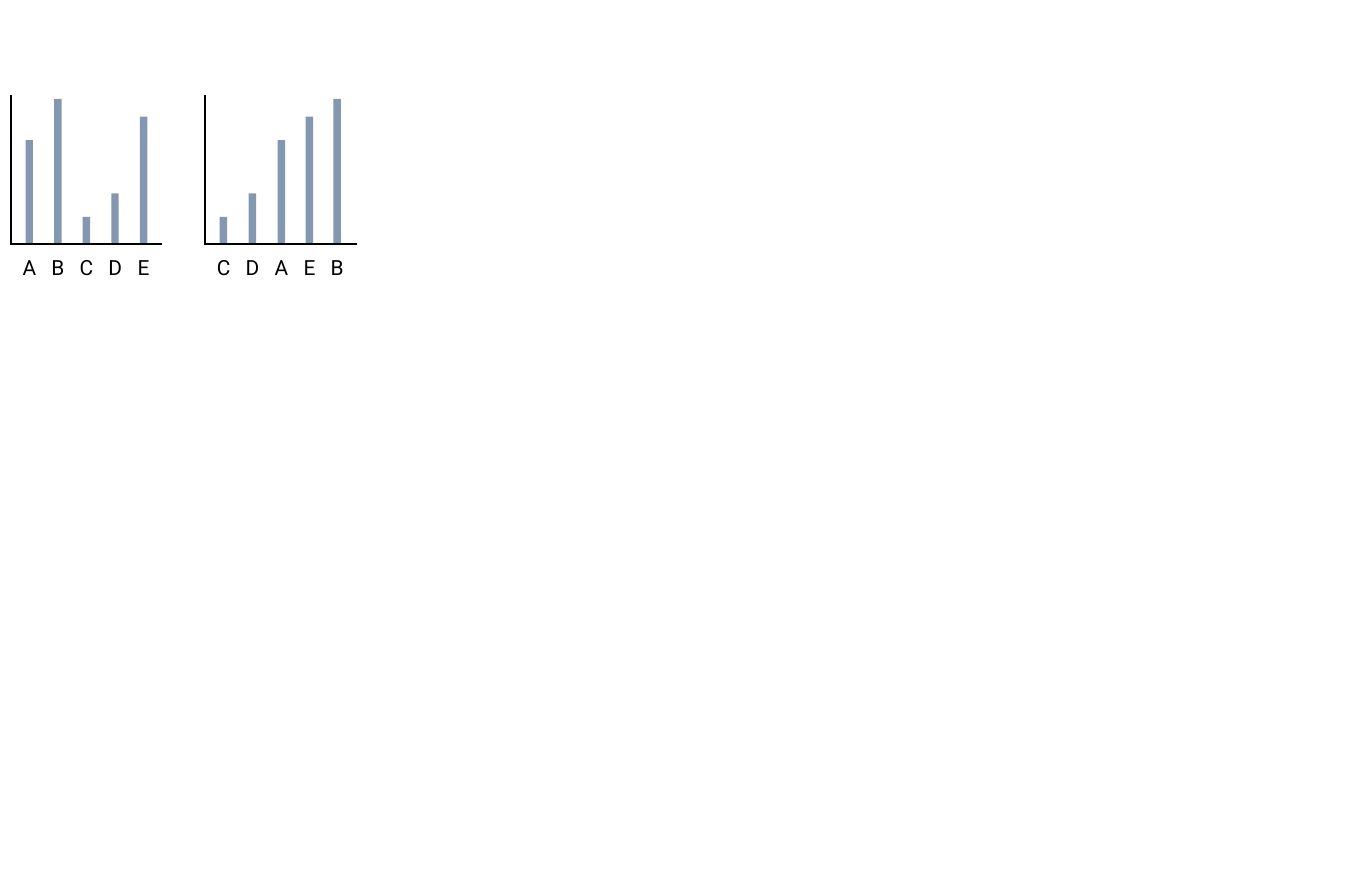

A
B
C
D
E
C
D
A
E
B